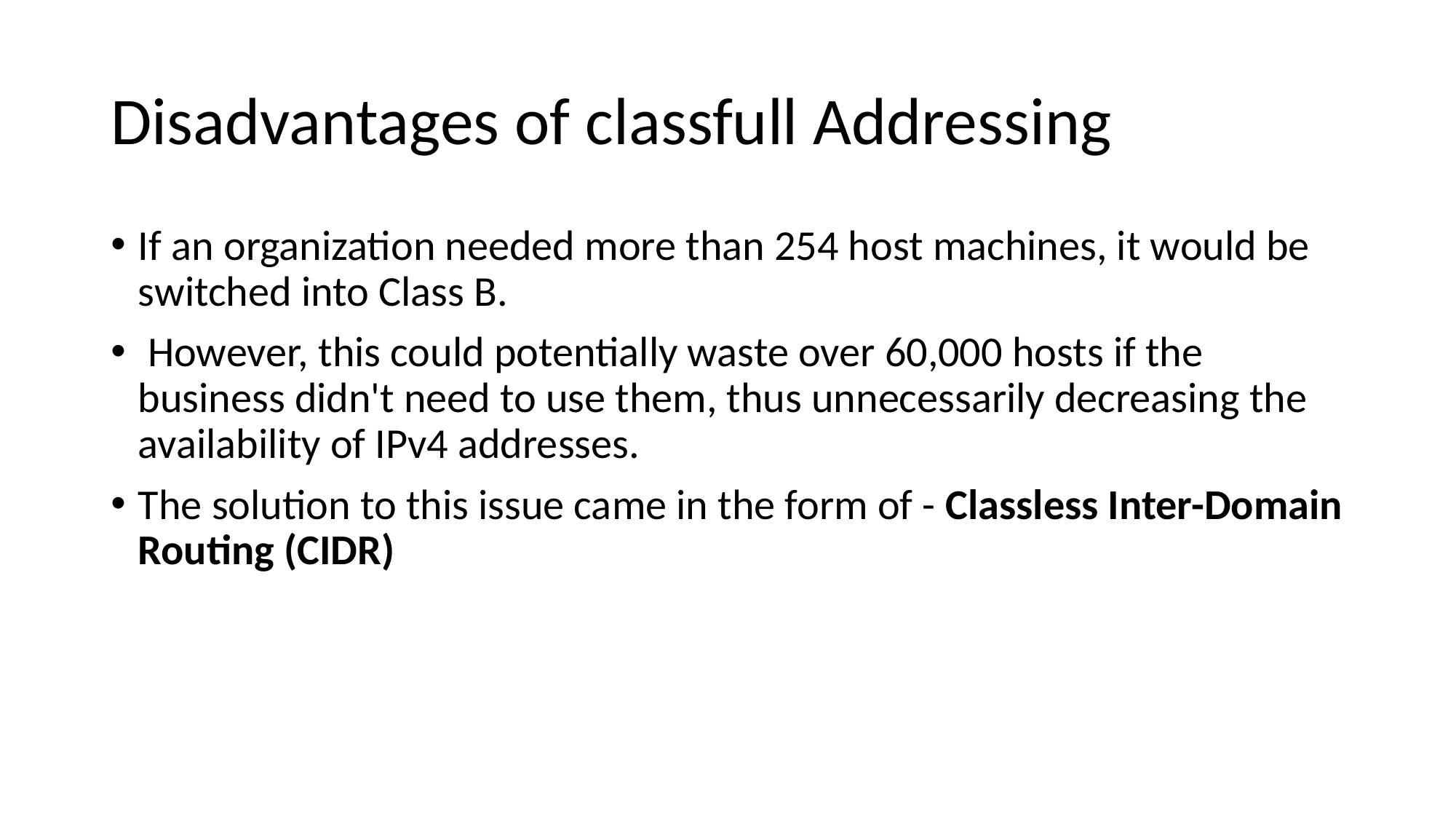

# Disadvantages of classfull Addressing
If an organization needed more than 254 host machines, it would be switched into Class B.
 However, this could potentially waste over 60,000 hosts if the business didn't need to use them, thus unnecessarily decreasing the availability of IPv4 addresses.
The solution to this issue came in the form of - Classless Inter-Domain Routing (CIDR)